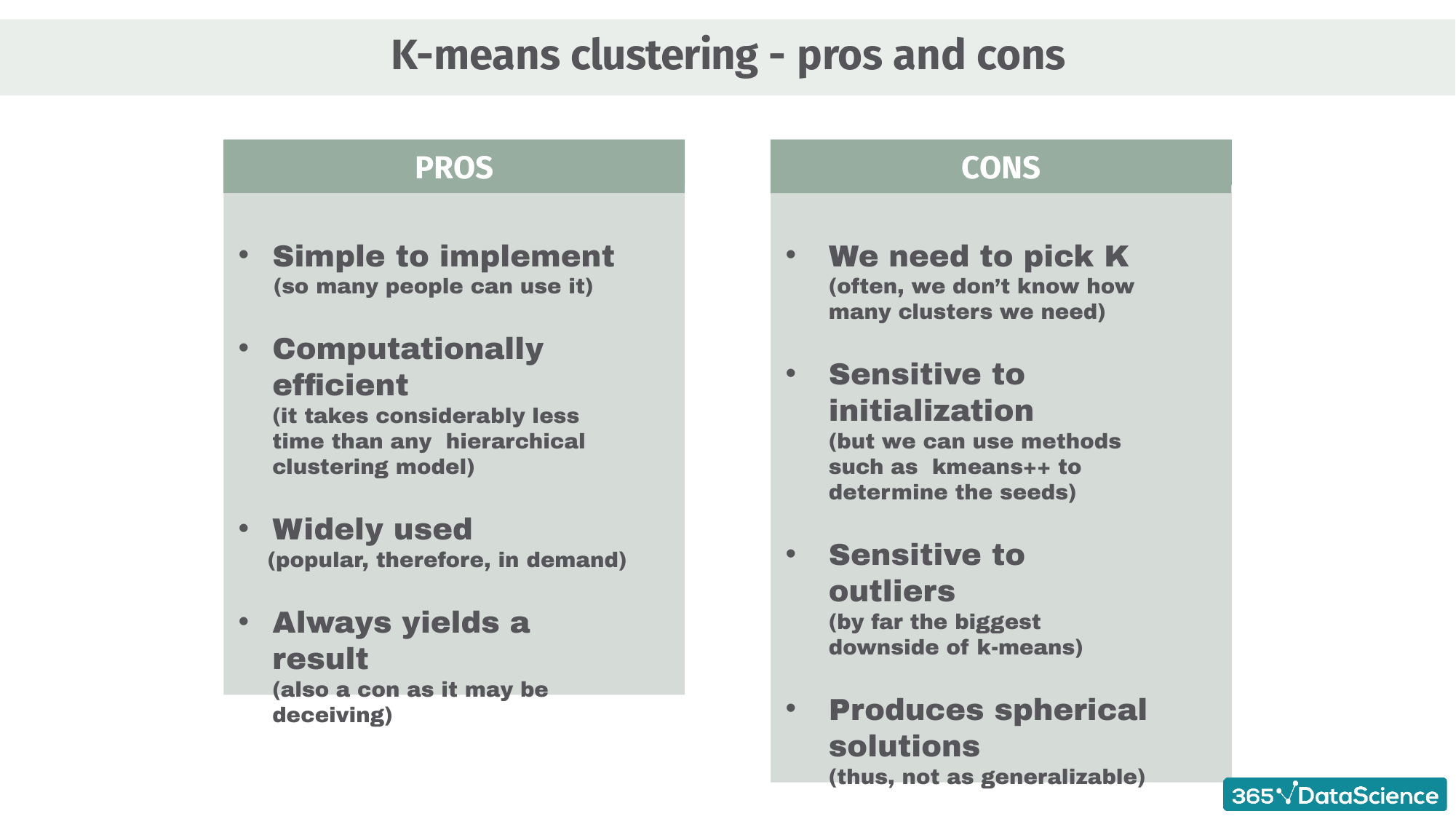

# K-means clustering - pros and cons

PROS

CONS

Simple to implement
(so many people can use it)

Computationally efficient
(it takes considerably less time than any  hierarchical clustering model)

Widely used
(popular, therefore, in demand)

Always yields a result
(also a con as it may be deceiving)
We need to pick K
(often, we don’t know how many clusters we need)

Sensitive to initialization
(but we can use methods such as  kmeans++ to determine the seeds)

Sensitive to outliers
(by far the biggest downside of k-means)

Produces spherical solutions
(thus, not as generalizable)